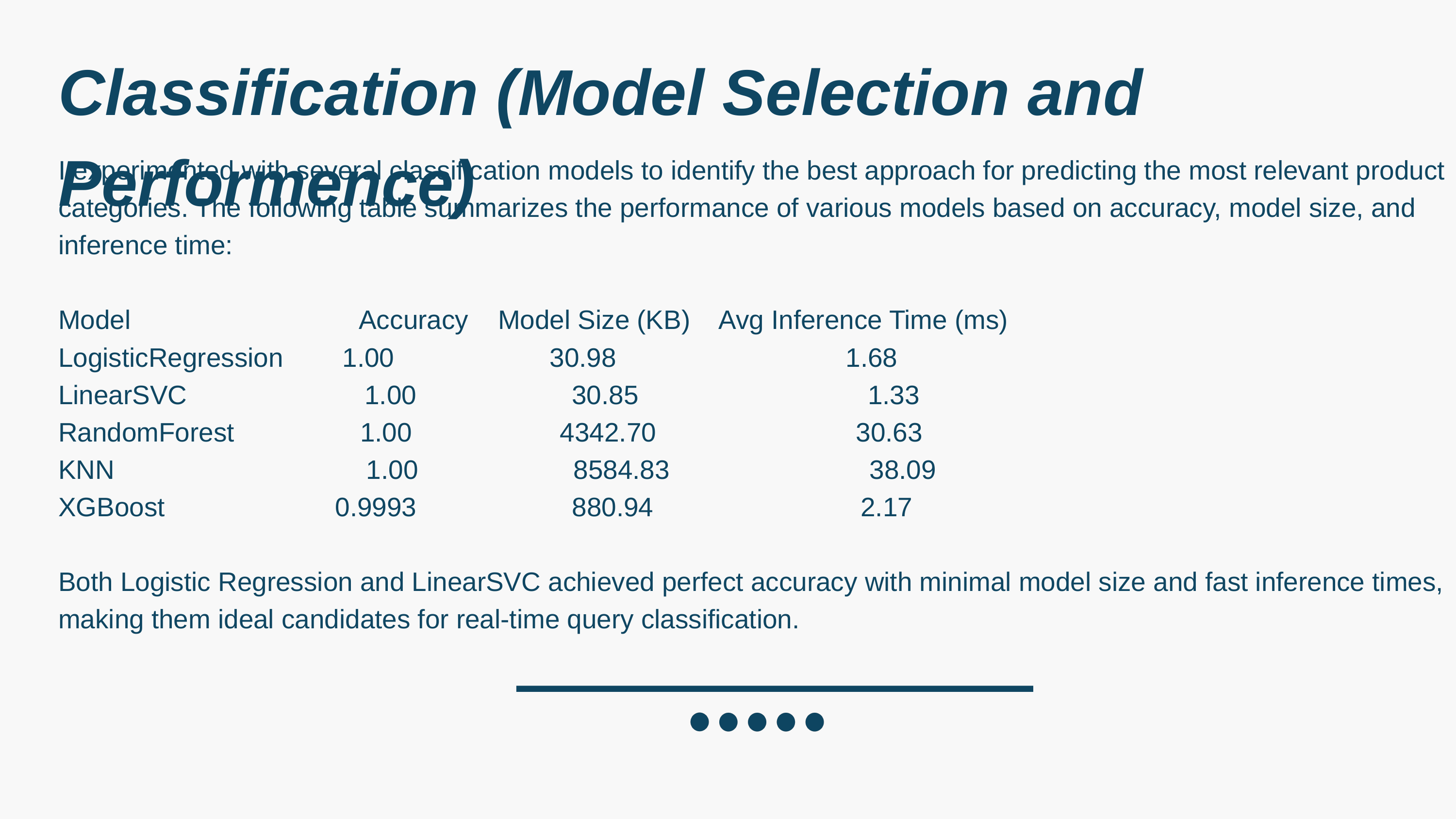

Classification (Model Selection and Performence)
I experimented with several classification models to identify the best approach for predicting the most relevant product categories. The following table summarizes the performance of various models based on accuracy, model size, and inference time:

Model                               Accuracy    Model Size (KB)    Avg Inference Time (ms)
LogisticRegression        1.00                     30.98                               1.68
LinearSVC                        1.00                     30.85                               1.33
RandomForest                 1.00                    4342.70                           30.63
KNN                                  1.00                     8584.83                           38.09
XGBoost                       0.9993                     880.94                            2.17

Both Logistic Regression and LinearSVC achieved perfect accuracy with minimal model size and fast inference times, making them ideal candidates for real-time query classification.